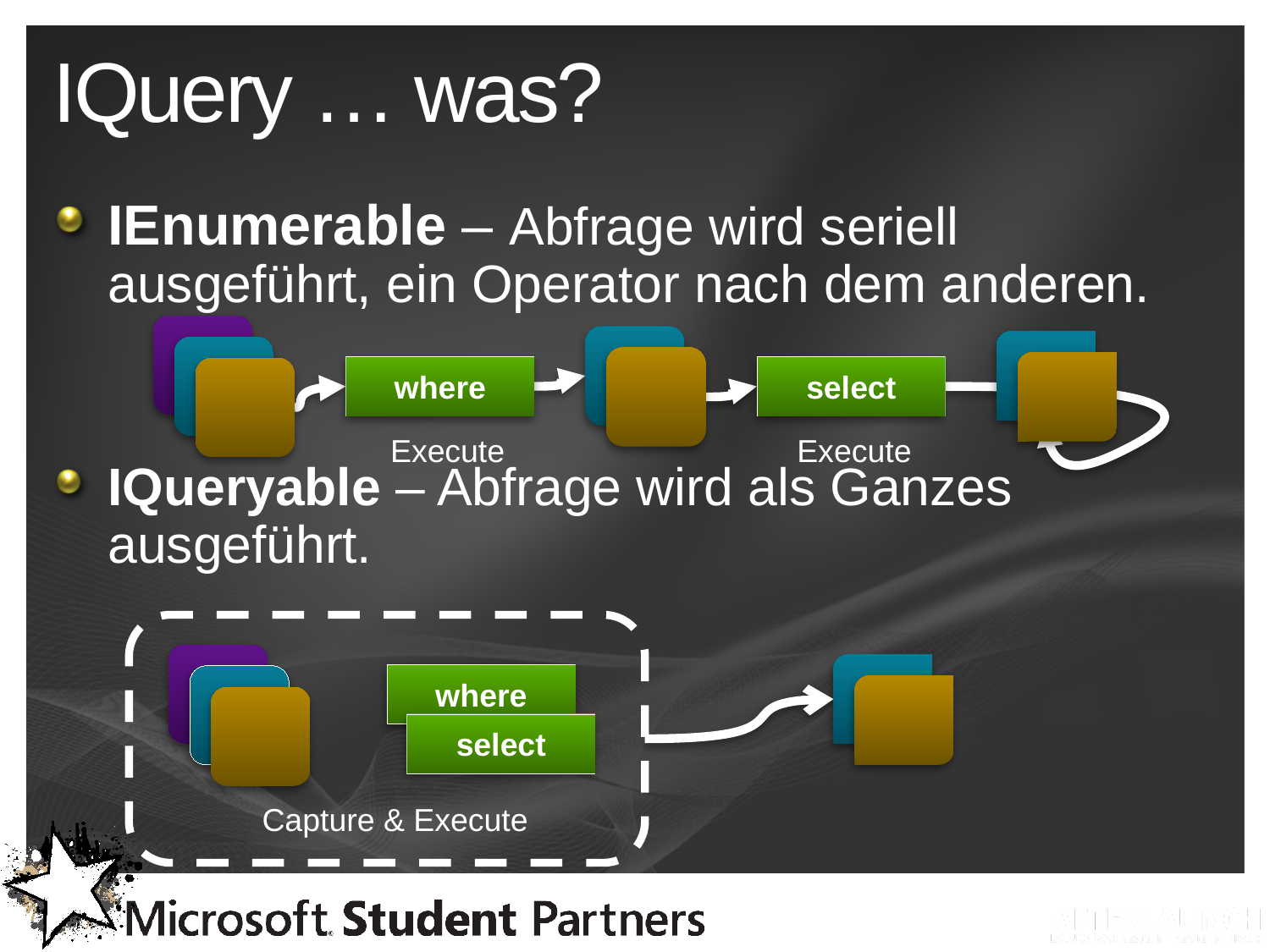

# IQuery … was?
IEnumerable – Abfrage wird seriell ausgeführt, ein Operator nach dem anderen.

IQueryable – Abfrage wird als Ganzes ausgeführt.

where
select
Execute
Execute

where
select
Capture & Execute